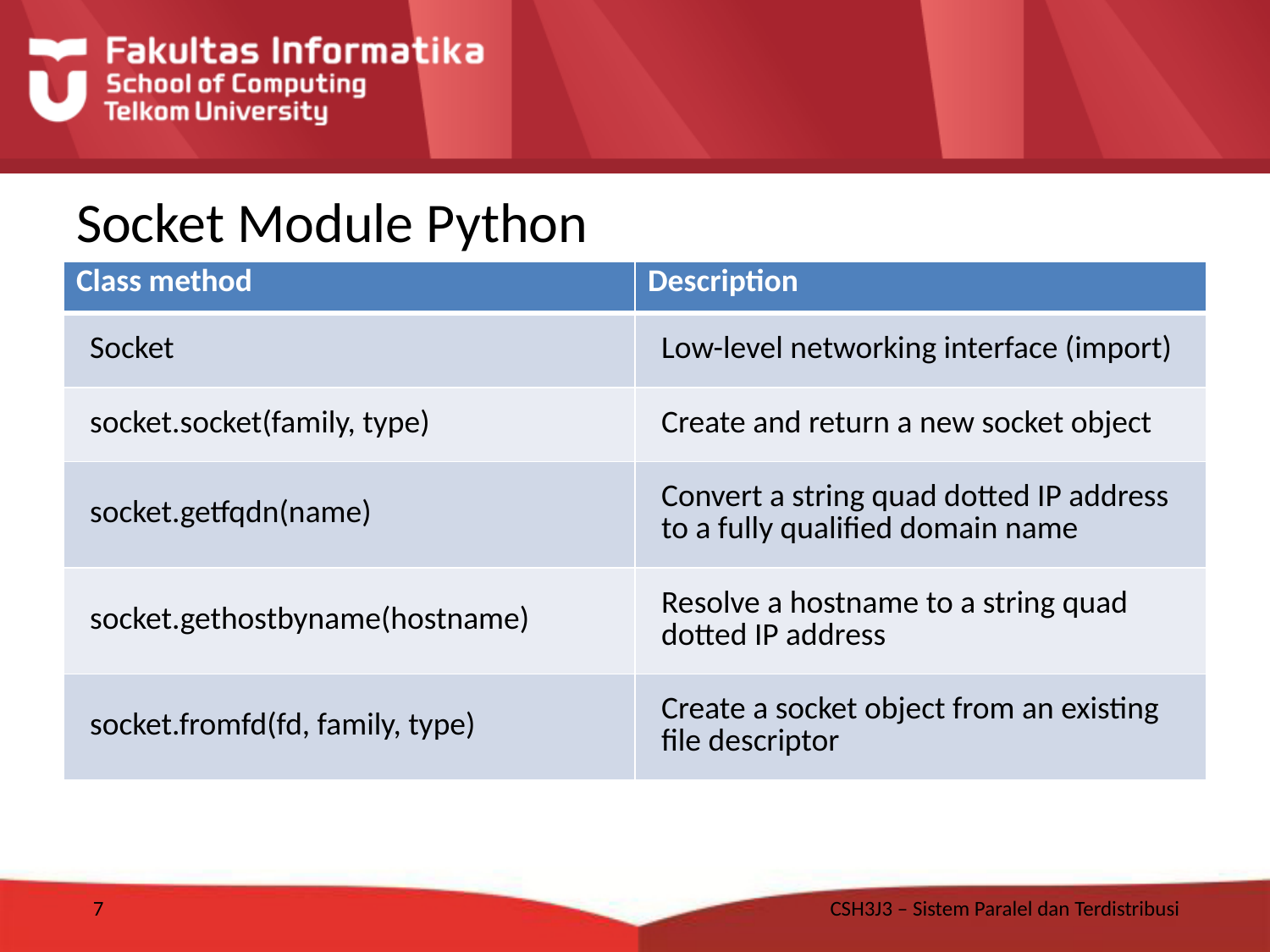

# Socket Module Python
| Class method | Description |
| --- | --- |
| Socket | Low-level networking interface (import) |
| socket.socket(family, type) | Create and return a new socket object |
| socket.getfqdn(name) | Convert a string quad dotted IP address to a fully qualified domain name |
| socket.gethostbyname(hostname) | Resolve a hostname to a string quad dotted IP address |
| socket.fromfd(fd, family, type) | Create a socket object from an existing file descriptor |
7
CSH3J3 – Sistem Paralel dan Terdistribusi